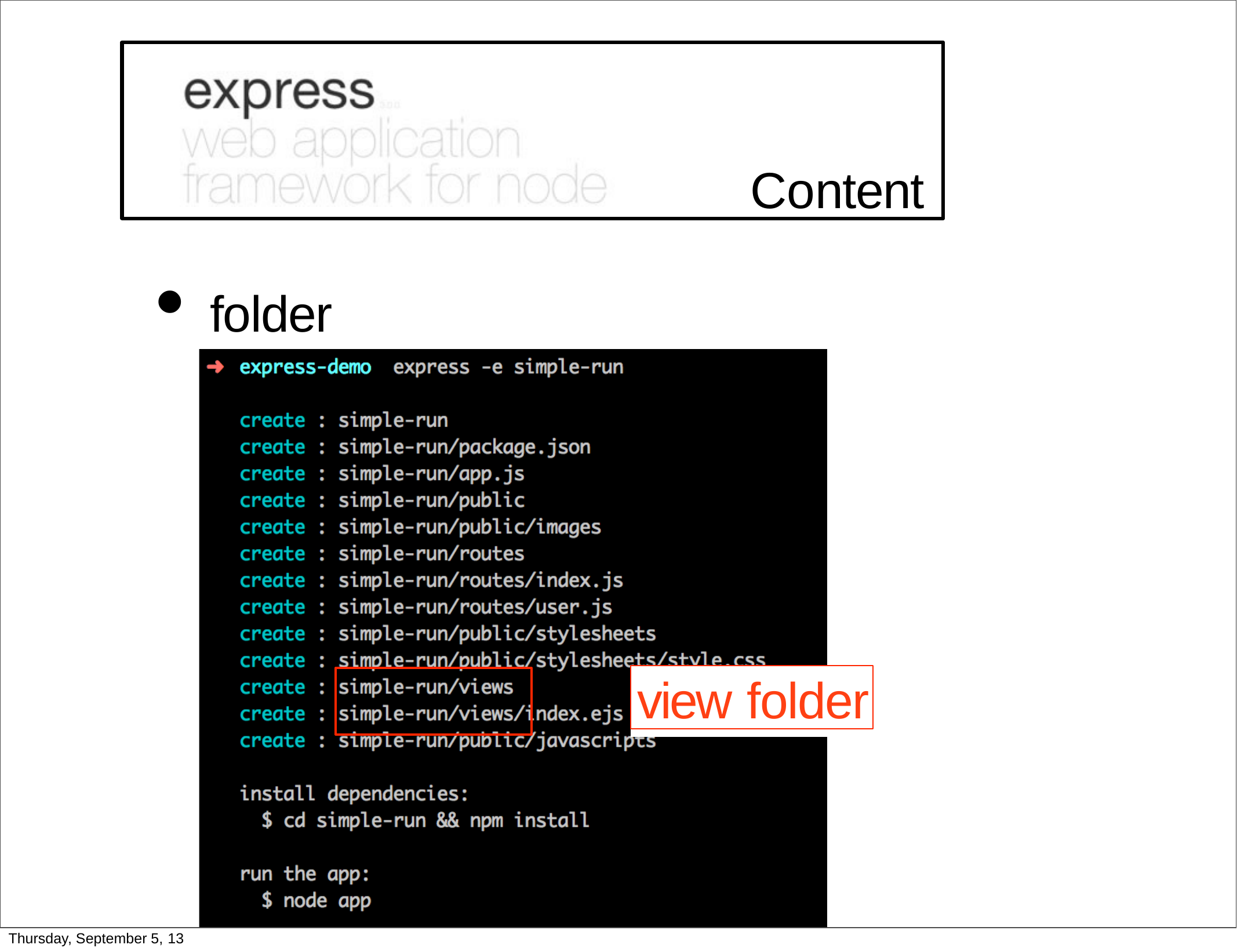

# Content

folder structure

view folder

Thursday, September 5, 13